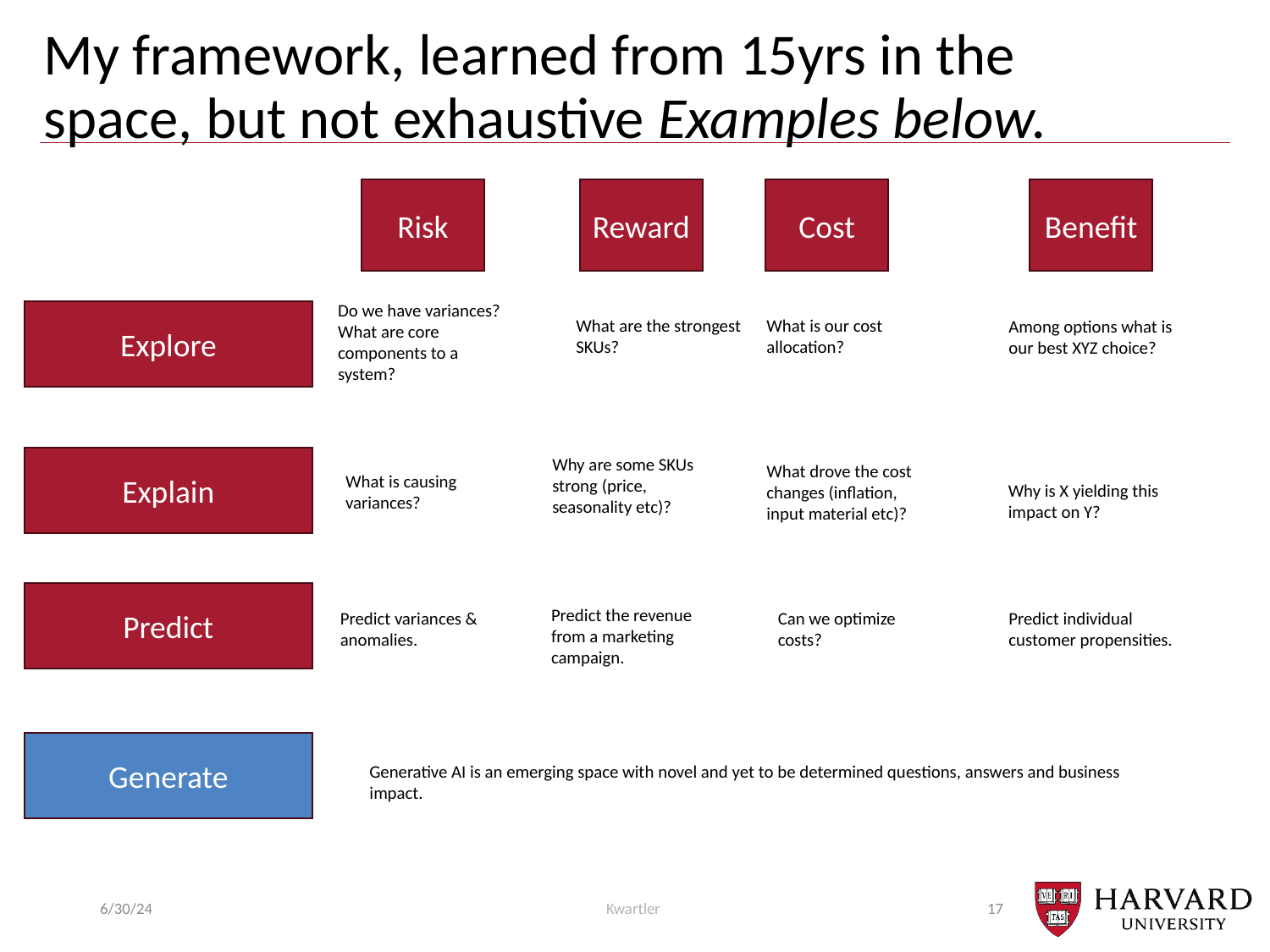

# My framework, learned from 15yrs in the space, but not exhaustive Examples below.
Benefit
Risk
Reward
Cost
Do we have variances?
What are core components to a system?
Explore
What are the strongest SKUs?
What is our cost allocation?
Among options what is our best XYZ choice?
Why are some SKUs strong (price, seasonality etc)?
Explain
What drove the cost changes (inflation, input material etc)?
What is causing variances?
Why is X yielding this impact on Y?
Predict
Predict the revenue from a marketing campaign.
Predict variances & anomalies.
Can we optimize costs?
Predict individual customer propensities.
Generate
Generative AI is an emerging space with novel and yet to be determined questions, answers and business impact.
6/30/24
Kwartler
17